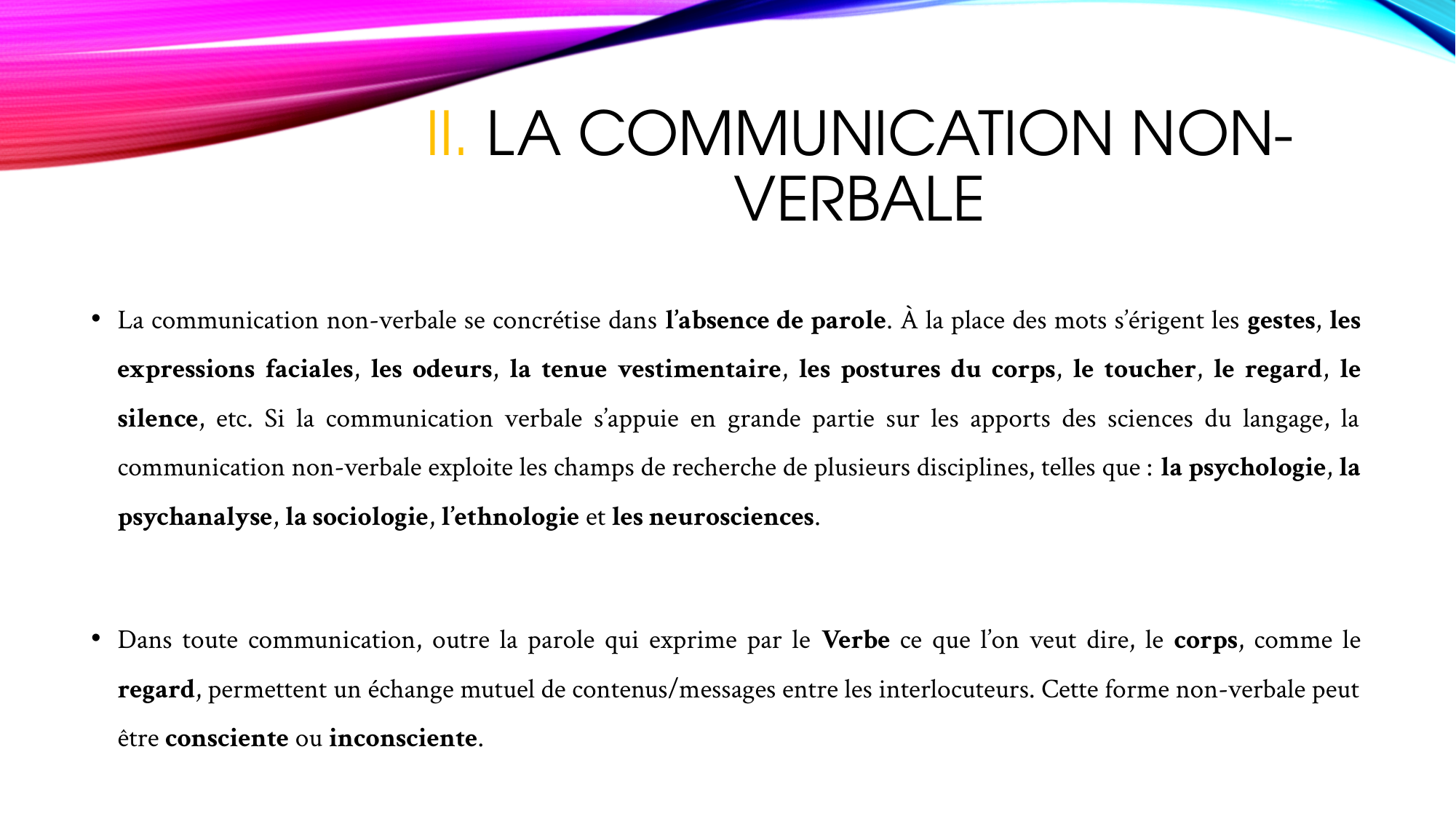

# II. La communication non-verbale
La communication non-verbale se concrétise dans l’absence de parole. À la place des mots s’érigent les gestes, les expressions faciales, les odeurs, la tenue vestimentaire, les postures du corps, le toucher, le regard, le silence, etc. Si la communication verbale s’appuie en grande partie sur les apports des sciences du langage, la communication non-verbale exploite les champs de recherche de plusieurs disciplines, telles que : la psychologie, la psychanalyse, la sociologie, l’ethnologie et les neurosciences.

Dans toute communication, outre la parole qui exprime par le Verbe ce que l’on veut dire, le corps, comme le regard, permettent un échange mutuel de contenus/messages entre les interlocuteurs. Cette forme non-verbale peut être consciente ou inconsciente.